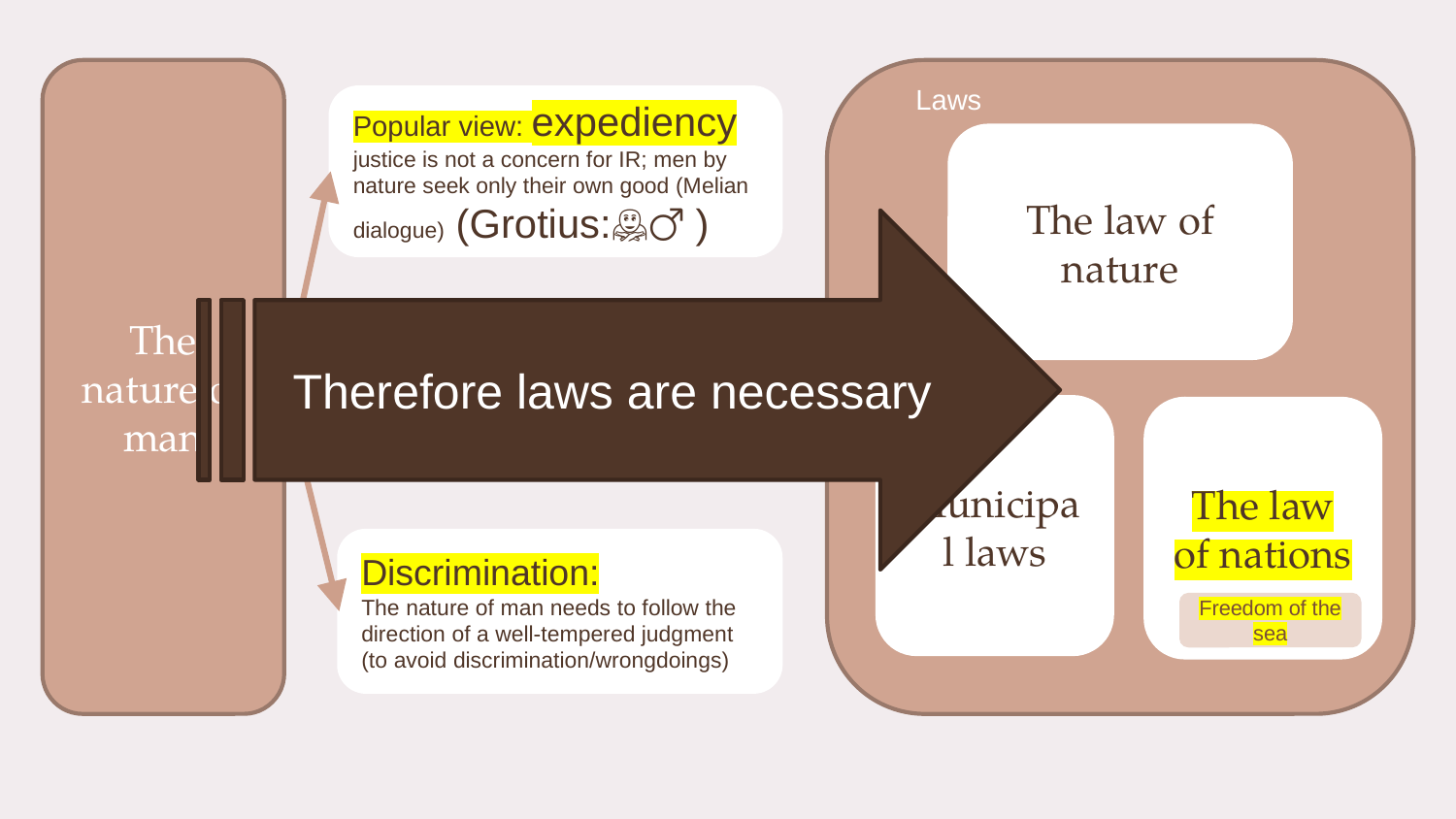

The nature of man
Laws
Popular view: expediency
justice is not a concern for IR; men by nature seek only their own good (Melian dialogue) (Grotius:🙅‍♂️ )
The law of nature
Therefore laws are necessary
Sociableness:
human beings’ innate desire for peaceful and organized society
Municipal laws
The law of nations
Discrimination:
The nature of man needs to follow the direction of a well-tempered judgment (to avoid discrimination/wrongdoings)
Freedom of the sea